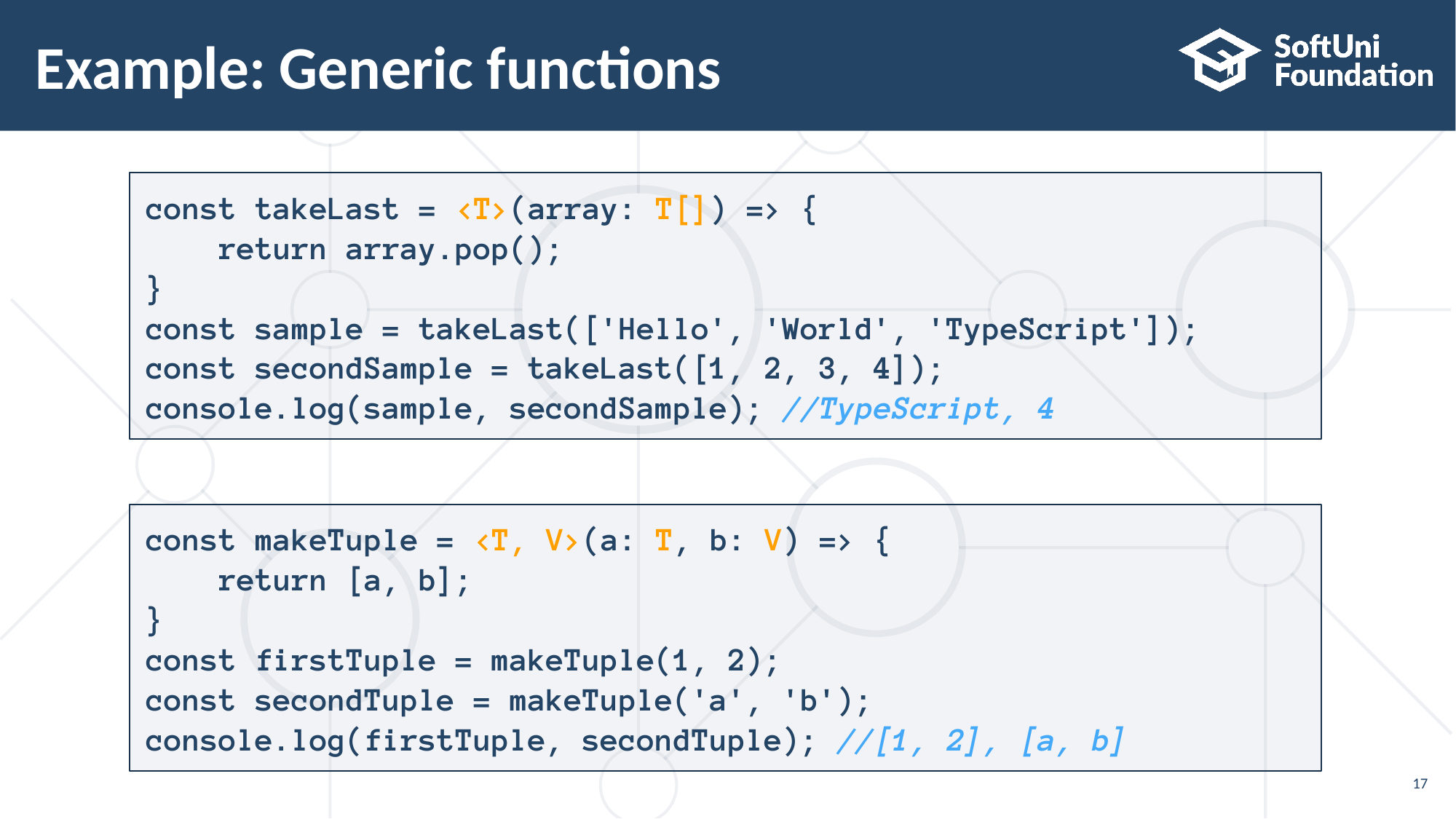

# Example: Generic functions
const takeLast = <T>(array: T[]) => {
    return array.pop();
}
const sample = takeLast(['Hello', 'World', 'TypeScript']);
const secondSample = takeLast([1, 2, 3, 4]);
console.log(sample, secondSample); //TypeScript, 4
const makeTuple = <T, V>(a: T, b: V) => {
    return [a, b];
}
const firstTuple = makeTuple(1, 2);
const secondTuple = makeTuple('a', 'b');
console.log(firstTuple, secondTuple); //[1, 2], [a, b]
17